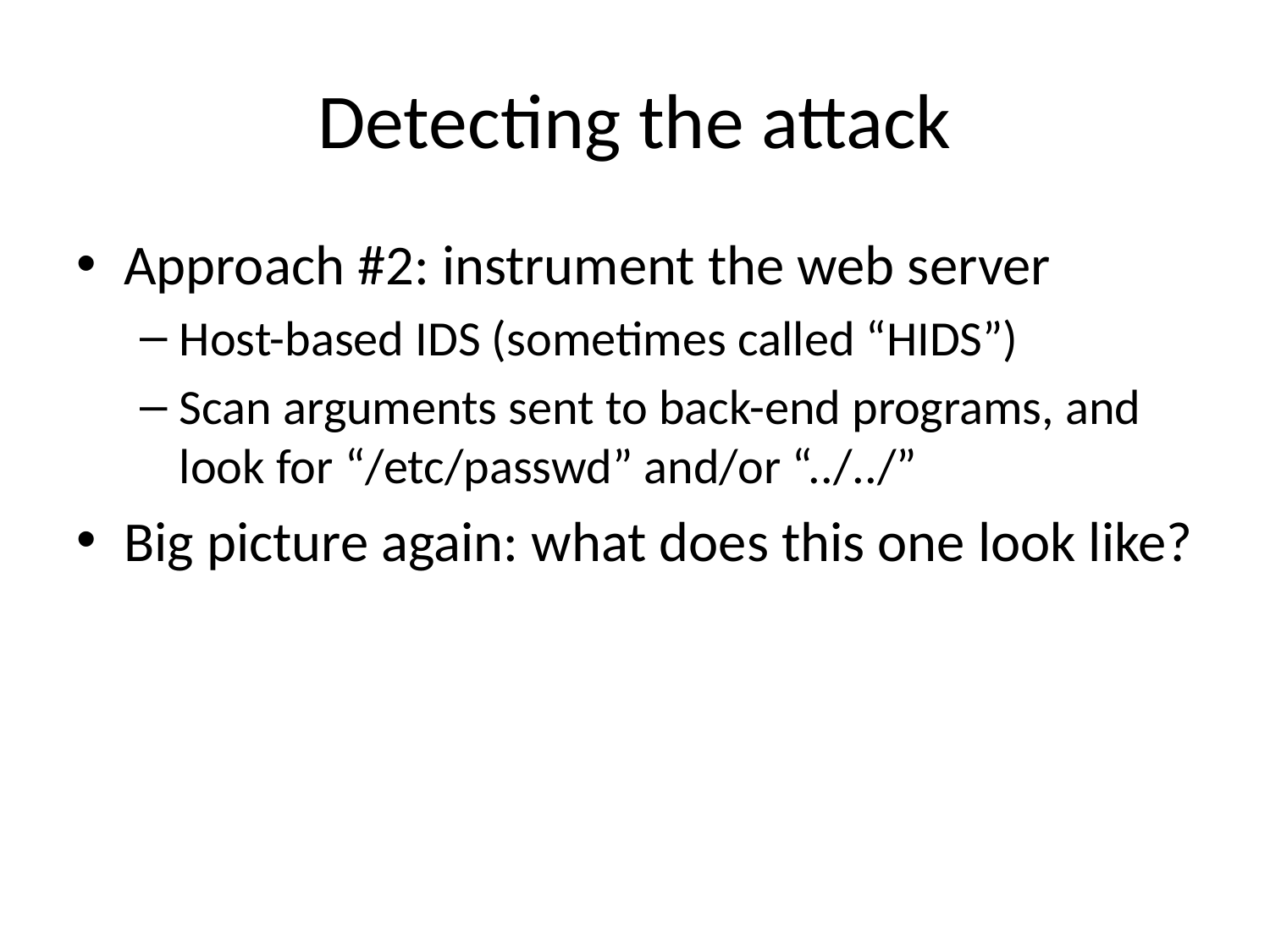

# Detecting the attack
Approach #2: instrument the web server
Host-based IDS (sometimes called “HIDS”)
Scan arguments sent to back-end programs, and look for “/etc/passwd” and/or “../../”
Big picture again: what does this one look like?